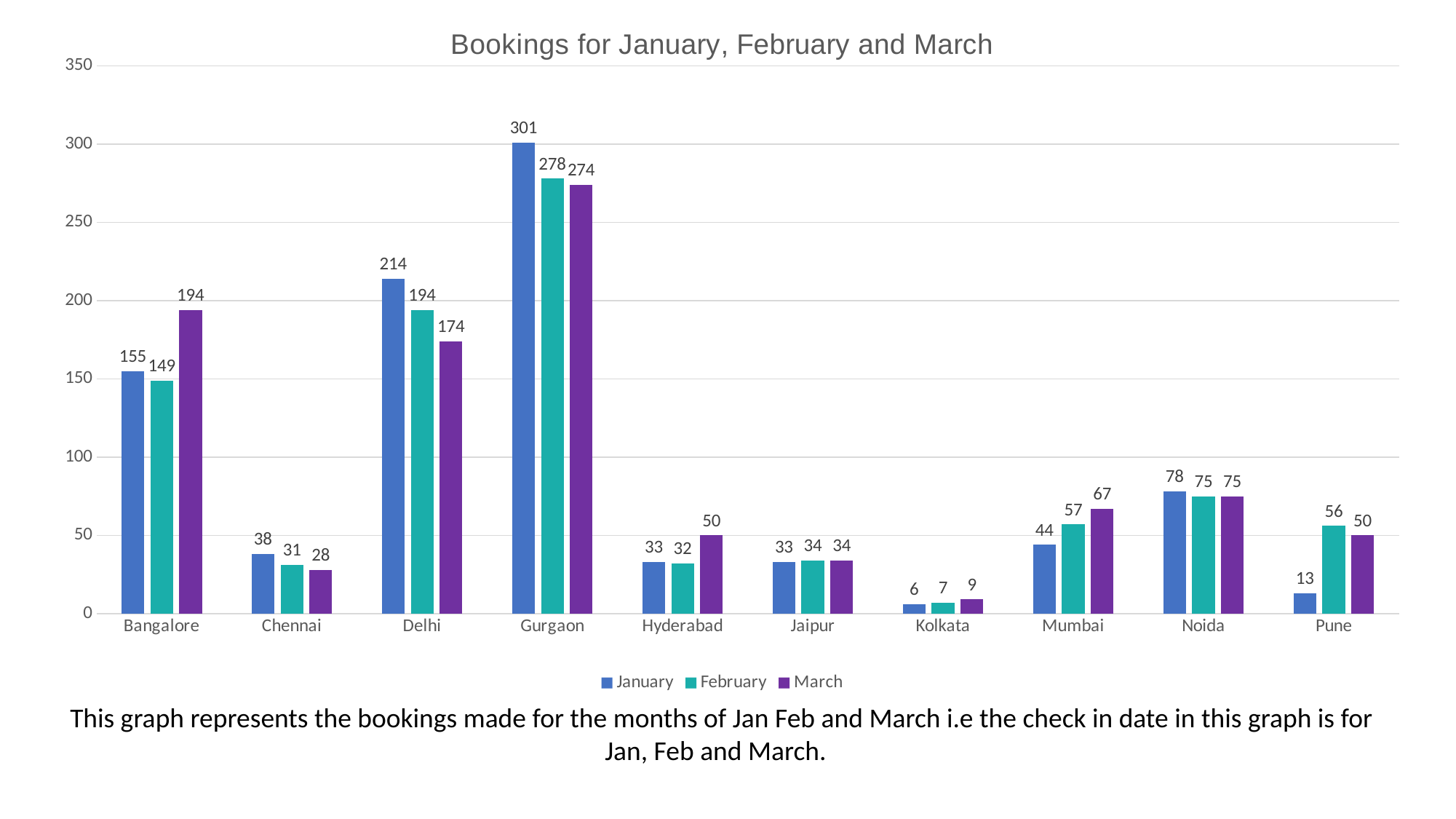

### Chart: Bookings for January, February and March

| Category | January | February | March |
|---|---|---|---|
| Bangalore | 155.0 | 149.0 | 194.0 |
| Chennai | 38.0 | 31.0 | 28.0 |
| Delhi | 214.0 | 194.0 | 174.0 |
| Gurgaon | 301.0 | 278.0 | 274.0 |
| Hyderabad | 33.0 | 32.0 | 50.0 |
| Jaipur | 33.0 | 34.0 | 34.0 |
| Kolkata | 6.0 | 7.0 | 9.0 |
| Mumbai | 44.0 | 57.0 | 67.0 |
| Noida | 78.0 | 75.0 | 75.0 |
| Pune | 13.0 | 56.0 | 50.0 |
This graph represents the bookings made for the months of Jan Feb and March i.e the check in date in this graph is for Jan, Feb and March..